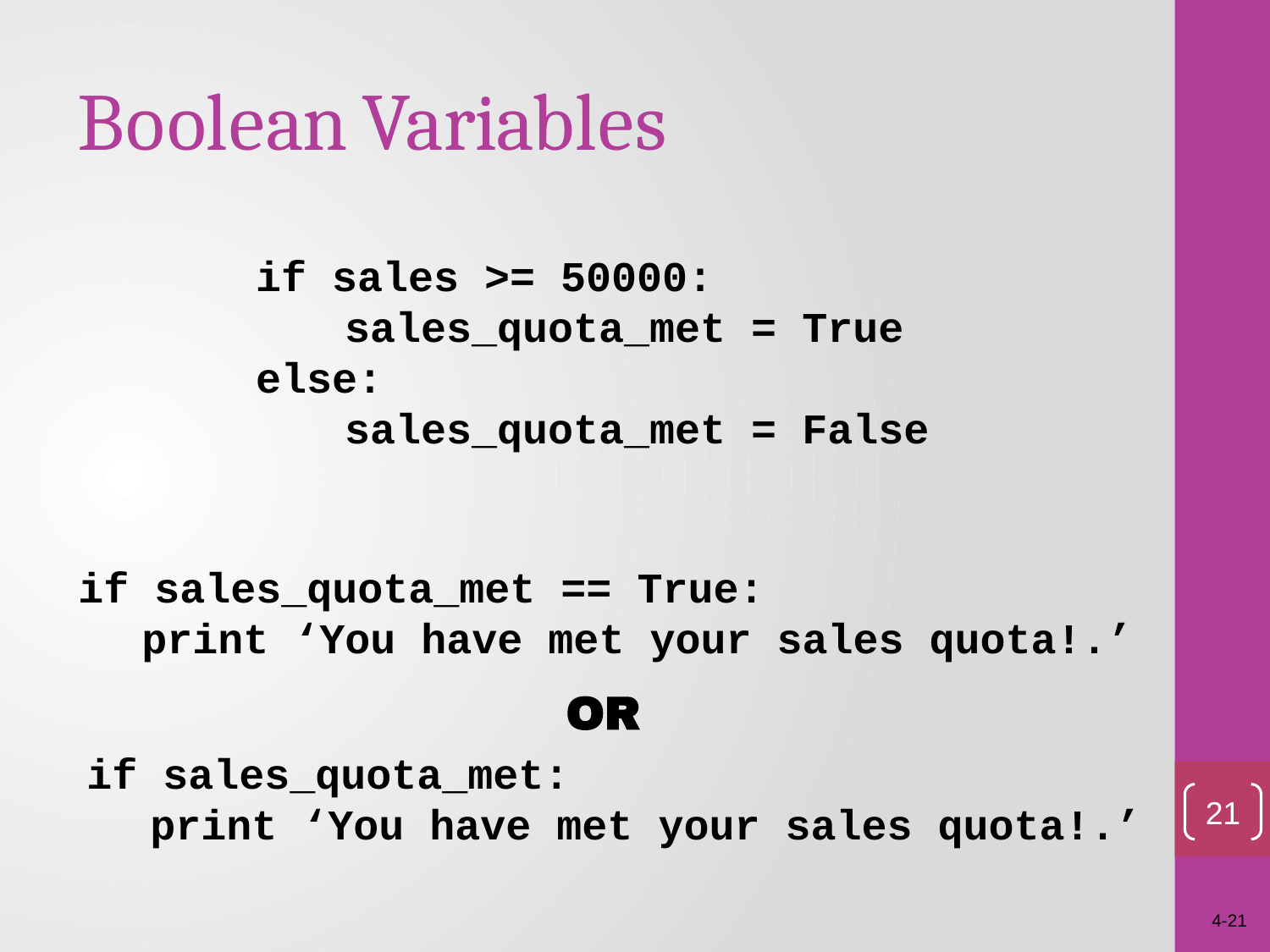

# Boolean Variables
if sales >= 50000:
	 sales_quota_met = True
else:
	 sales_quota_met = False

if sales_quota_met == True:
	print ‘You have met your sales quota!.’

OR

if sales_quota_met:
	print ‘You have met your sales quota!.’

21
4-21